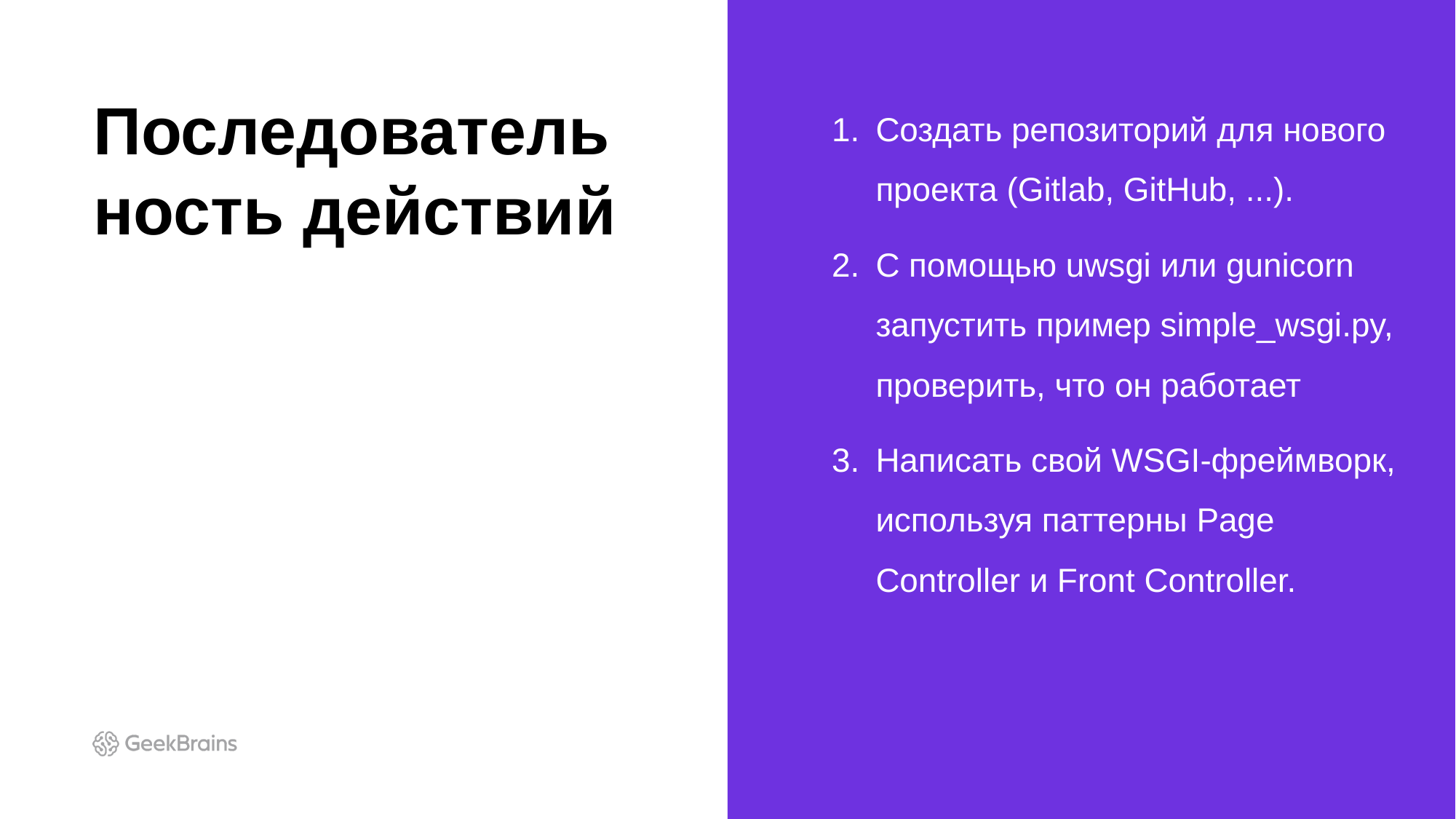

# Последовательность действий
Создать репозиторий для нового проекта (Gitlab, GitHub, ...).
С помощью uwsgi или gunicorn запустить пример simple_wsgi.py, проверить, что он работает
Написать свой WSGI-фреймворк, используя паттерны Page Controller и Front Controller.